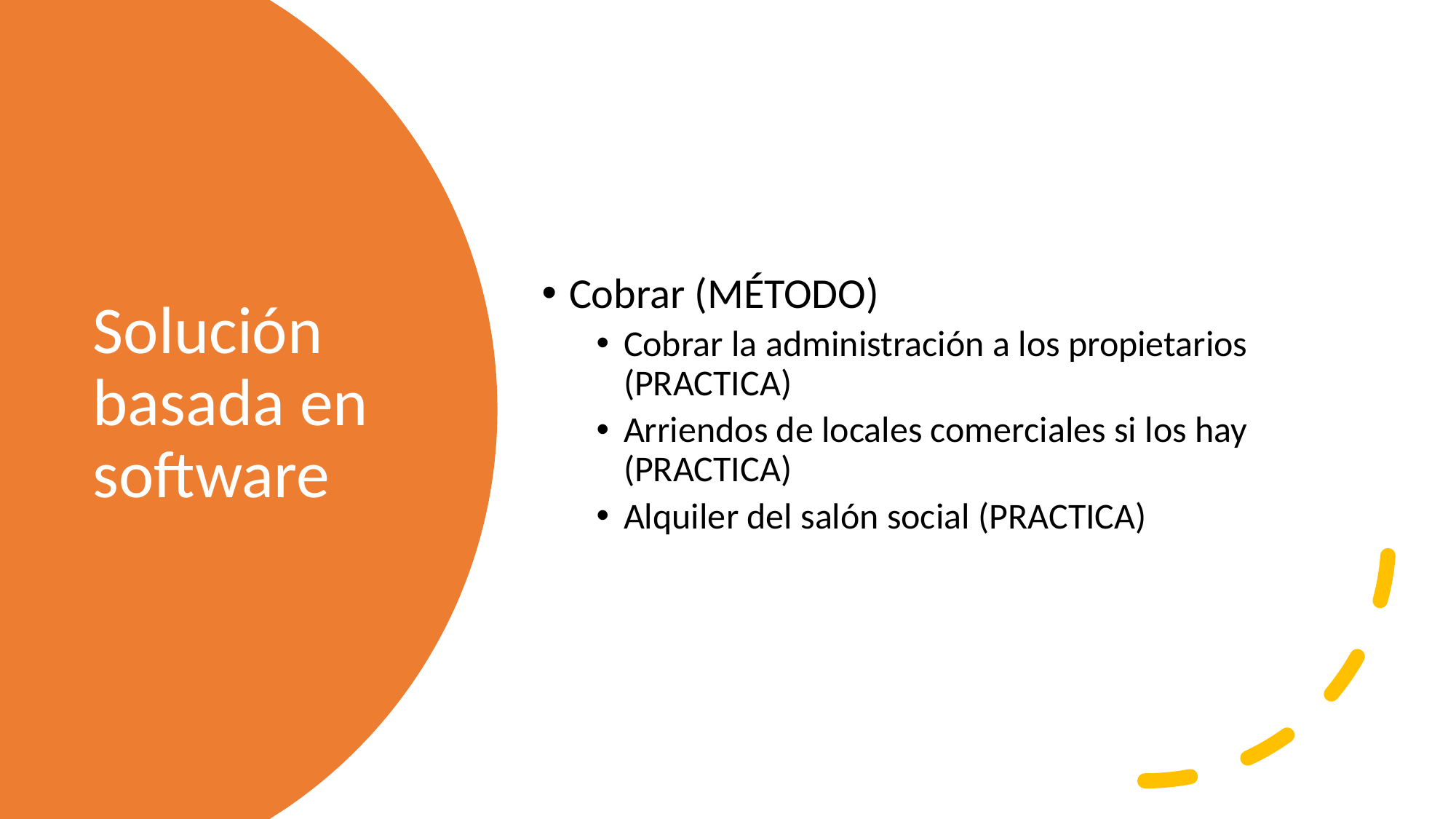

Cobrar (MÉTODO)
Cobrar la administración a los propietarios (PRACTICA)
Arriendos de locales comerciales si los hay (PRACTICA)
Alquiler del salón social (PRACTICA)
# Solución basada en software